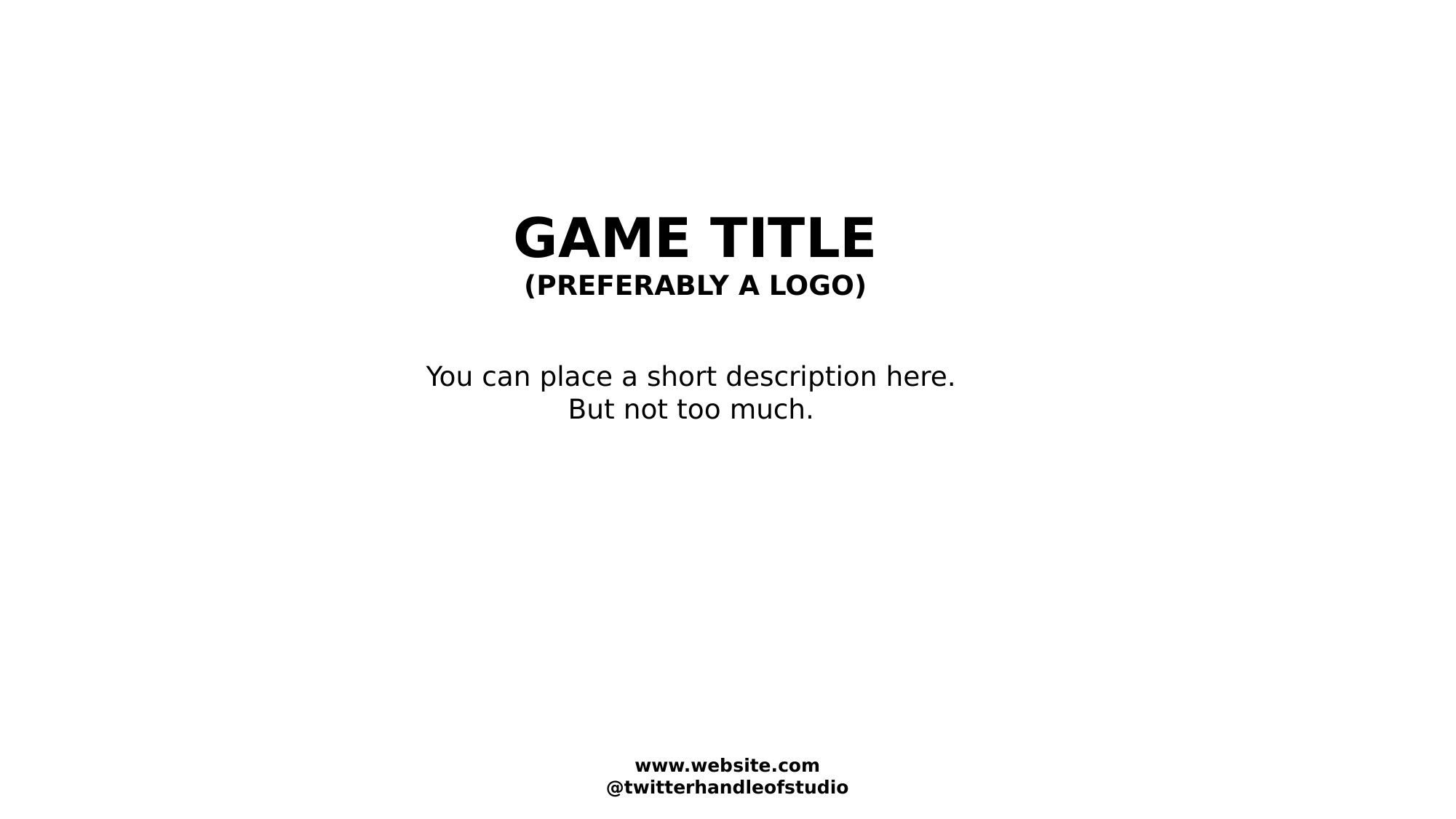

GAME TITLE
(PREFERABLY A LOGO)
You can place a short description here.
But not too much.
www.website.com
@twitterhandleofstudio